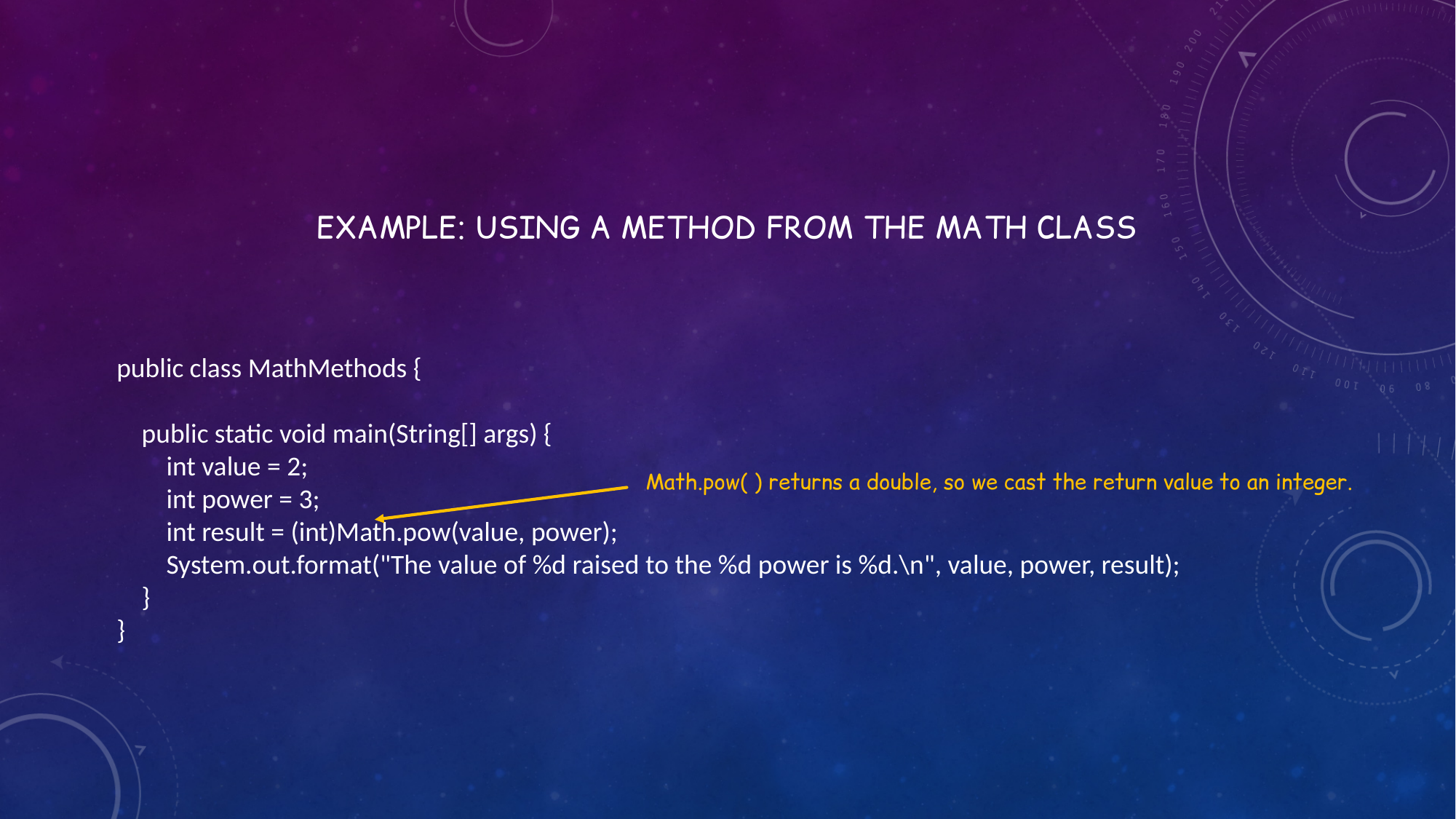

EXAMPLE: USING A METHOD FROM THE MATH CLASS
public class MathMethods {

    public static void main(String[] args) {
        int value = 2;
        int power = 3;
        int result = (int)Math.pow(value, power);
        System.out.format("The value of %d raised to the %d power is %d.\n", value, power, result);
    }
}
Math.pow( ) returns a double, so we cast the return value to an integer.